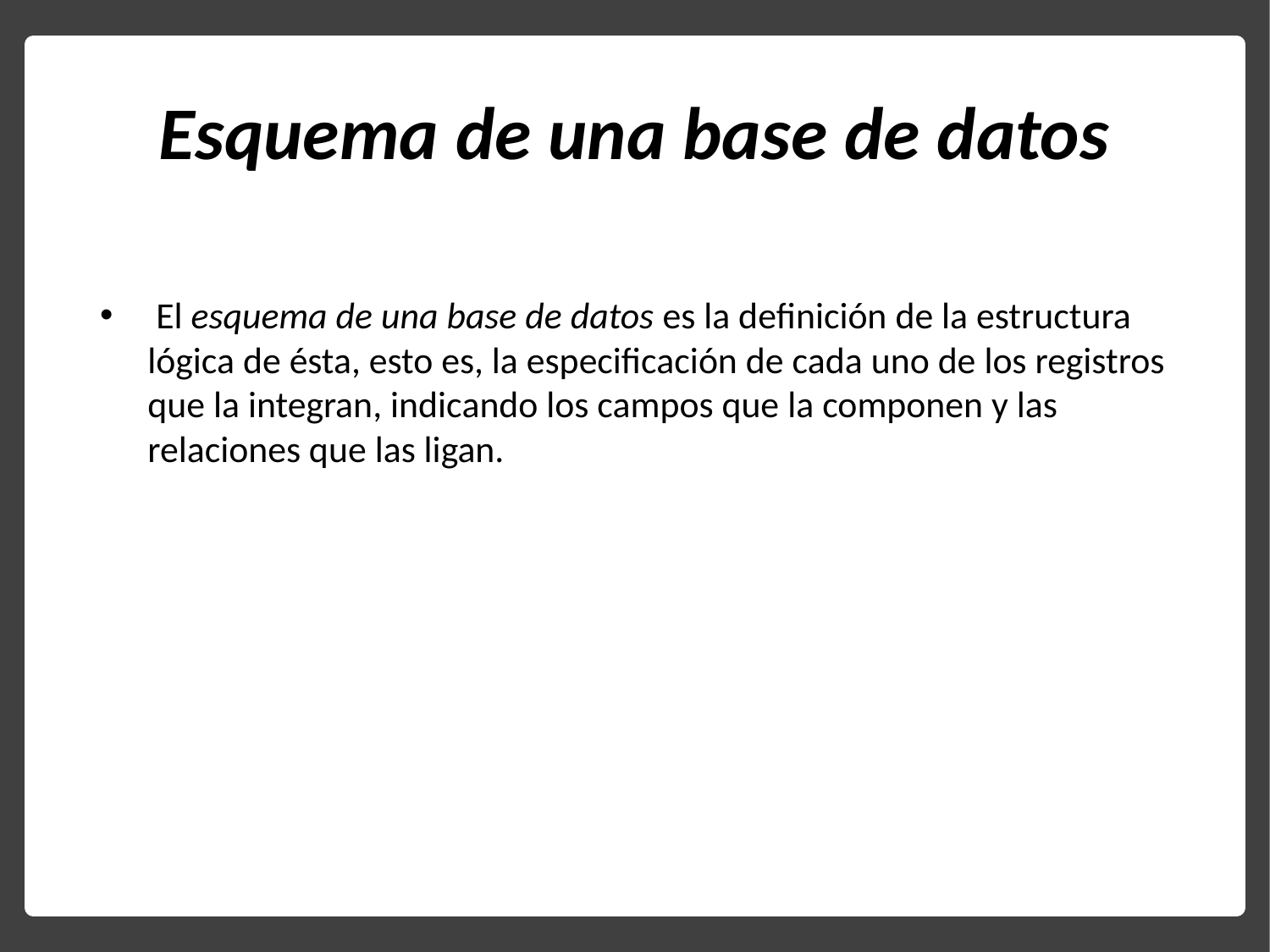

# Esquema de una base de datos
 El esquema de una base de datos es la definición de la estructura lógica de ésta, esto es, la especificación de cada uno de los registros que la integran, indicando los campos que la componen y las relaciones que las ligan.